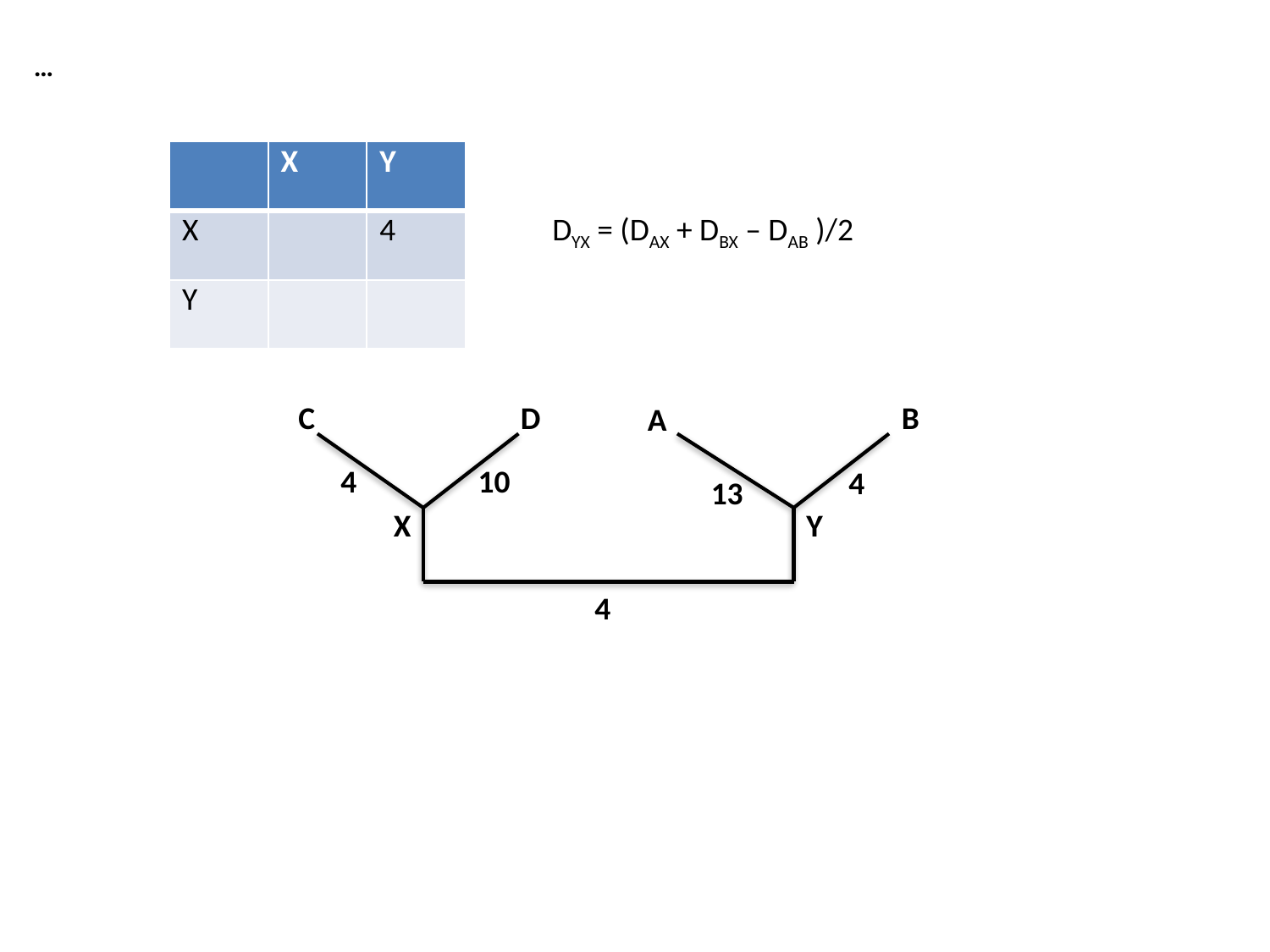

# …
|  | X | Y |
| --- | --- | --- |
| X |  | 4 |
| Y |  |  |
DYX = (DAX + DBX – DAB )/2
C
D
B
A
4
10
4
13
X
Y
4